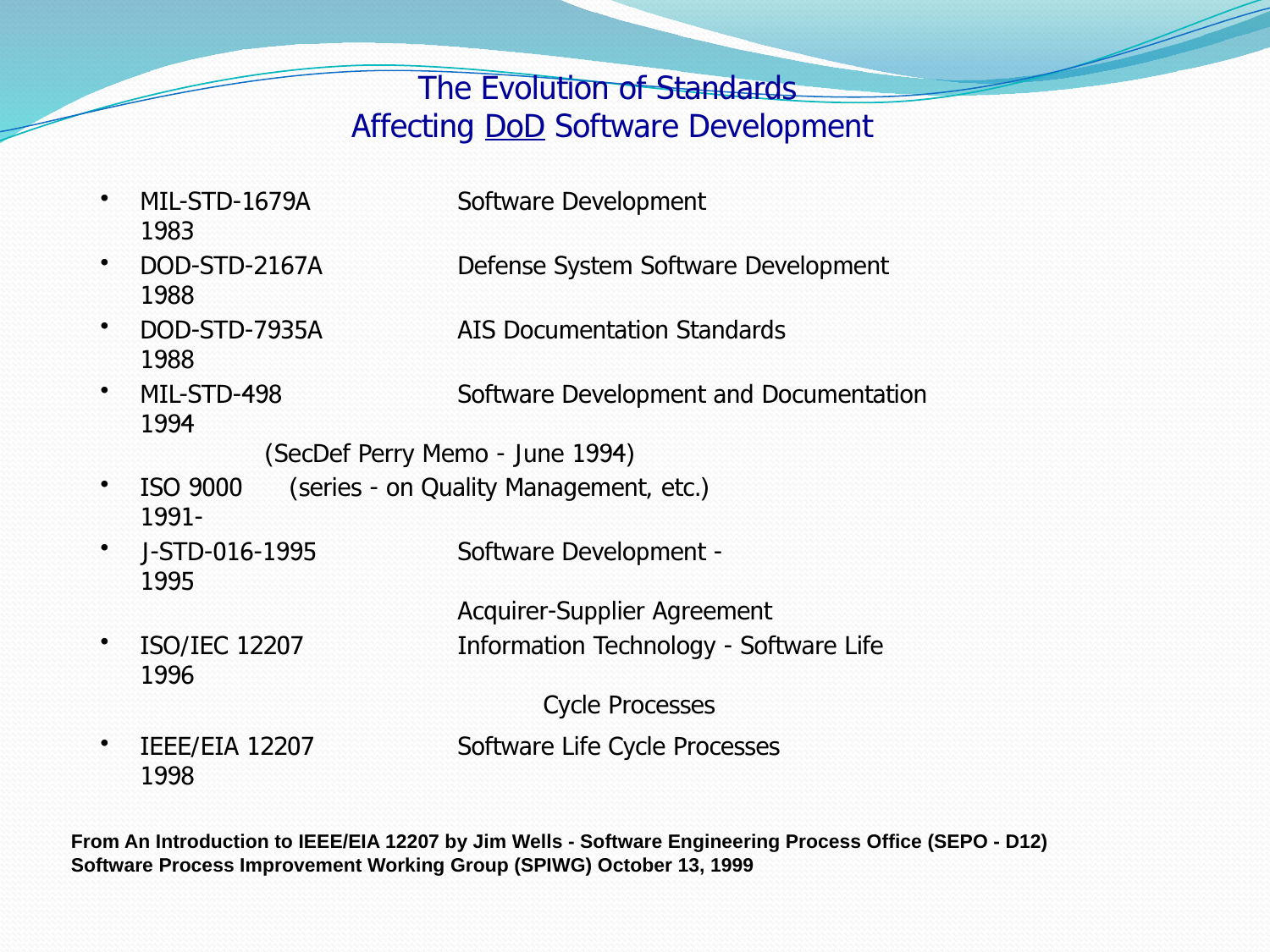

The Evolution of Standards
Affecting DoD Software Development
MIL-STD-1679A	Software Development	1983
DOD-STD-2167A	Defense System Software Development	1988
DOD-STD-7935A	AIS Documentation Standards	1988
MIL-STD-498	Software Development and Documentation	1994
                (SecDef Perry Memo - June 1994)
ISO 9000      (series - on Quality Management, etc.)	1991-
J-STD-016-1995	Software Development - 	1995
 	Acquirer-Supplier Agreement
ISO/IEC 12207	Information Technology - Software Life 	1996
 	           Cycle Processes
IEEE/EIA 12207	Software Life Cycle Processes	1998

From An Introduction to IEEE/EIA 12207 by Jim Wells - Software Engineering Process Office (SEPO - D12)
Software Process Improvement Working Group (SPIWG) October 13, 1999